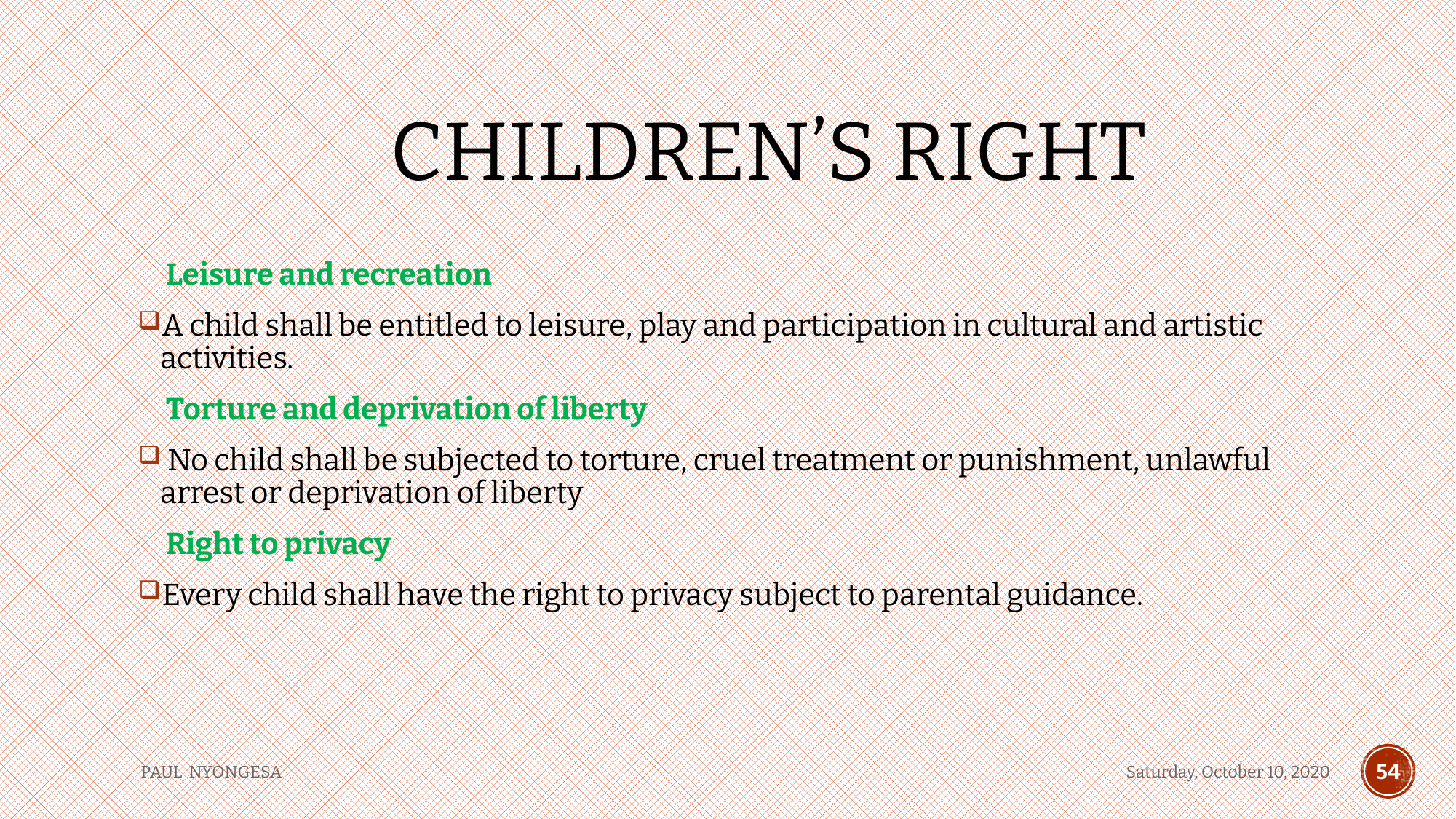

# Children’s Right
     Leisure and recreation
A child shall be entitled to leisure, play and participation in cultural and artistic activities.
     Torture and deprivation of liberty
 No child shall be subjected to torture, cruel treatment or punishment, unlawful arrest or deprivation of liberty
     Right to privacy
Every child shall have the right to privacy subject to parental guidance.

PAUL  NYONGESA
Saturday, October 10, 2020
54